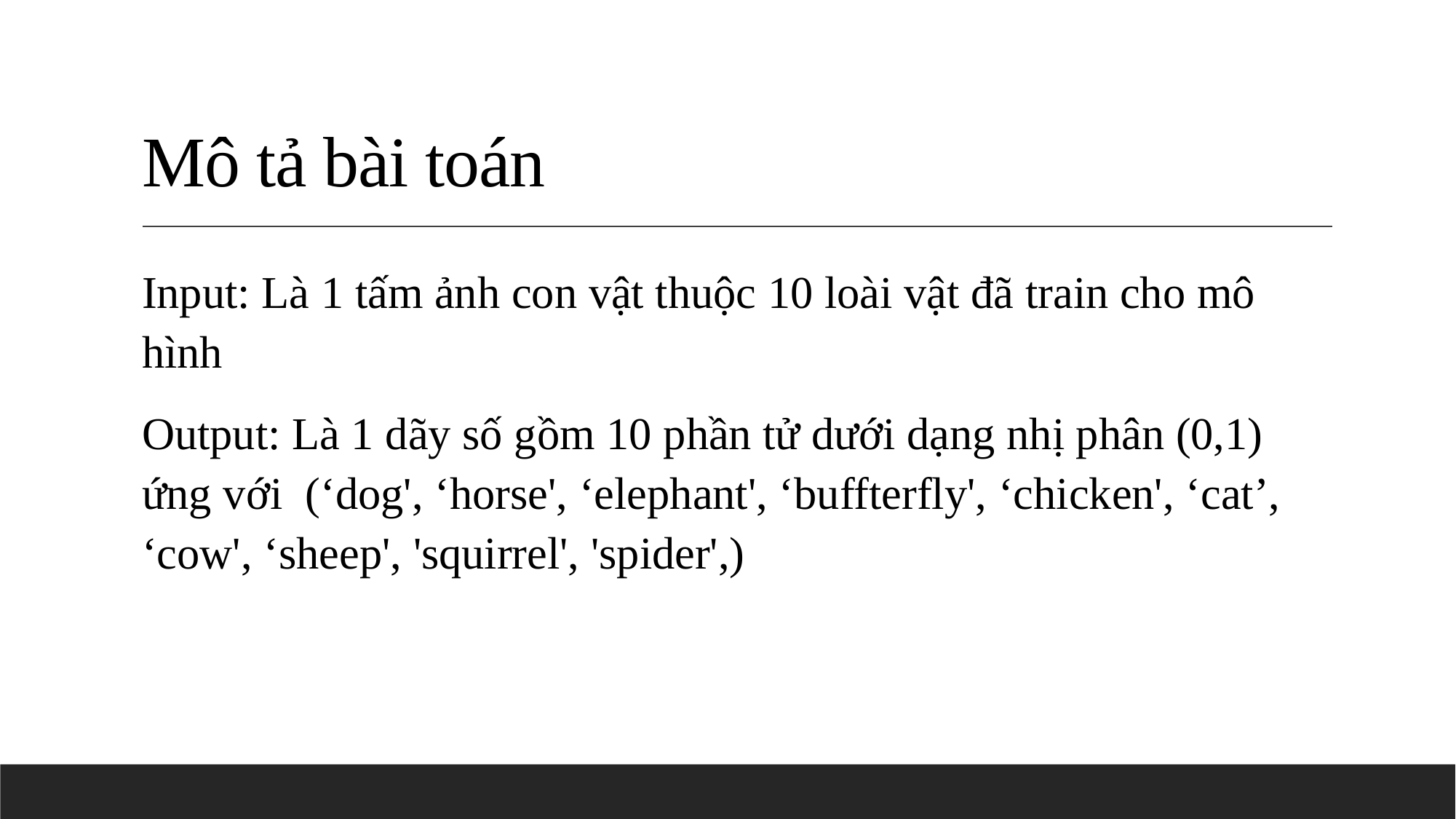

# Mô tả bài toán
Input: Là 1 tấm ảnh con vật thuộc 10 loài vật đã train cho mô hình
Output: Là 1 dãy số gồm 10 phần tử dưới dạng nhị phân (0,1) ứng với  (‘dog', ‘horse', ‘elephant', ‘buffterfly', ‘chicken', ‘cat’, ‘cow', ‘sheep', 'squirrel', 'spider',)